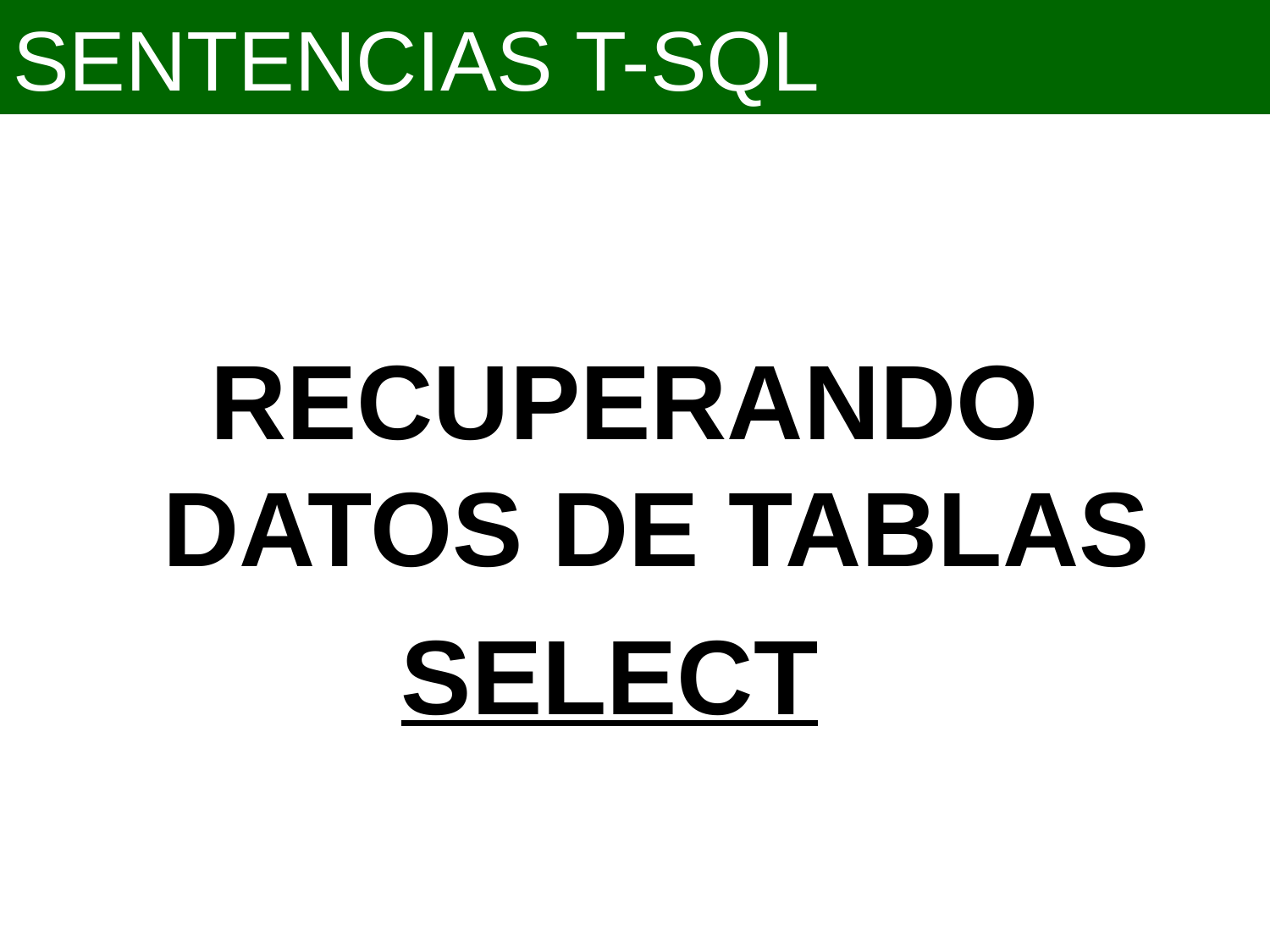

# SENTENCIAS T-SQL

RECUPERANDO DATOS DE TABLAS
SELECT